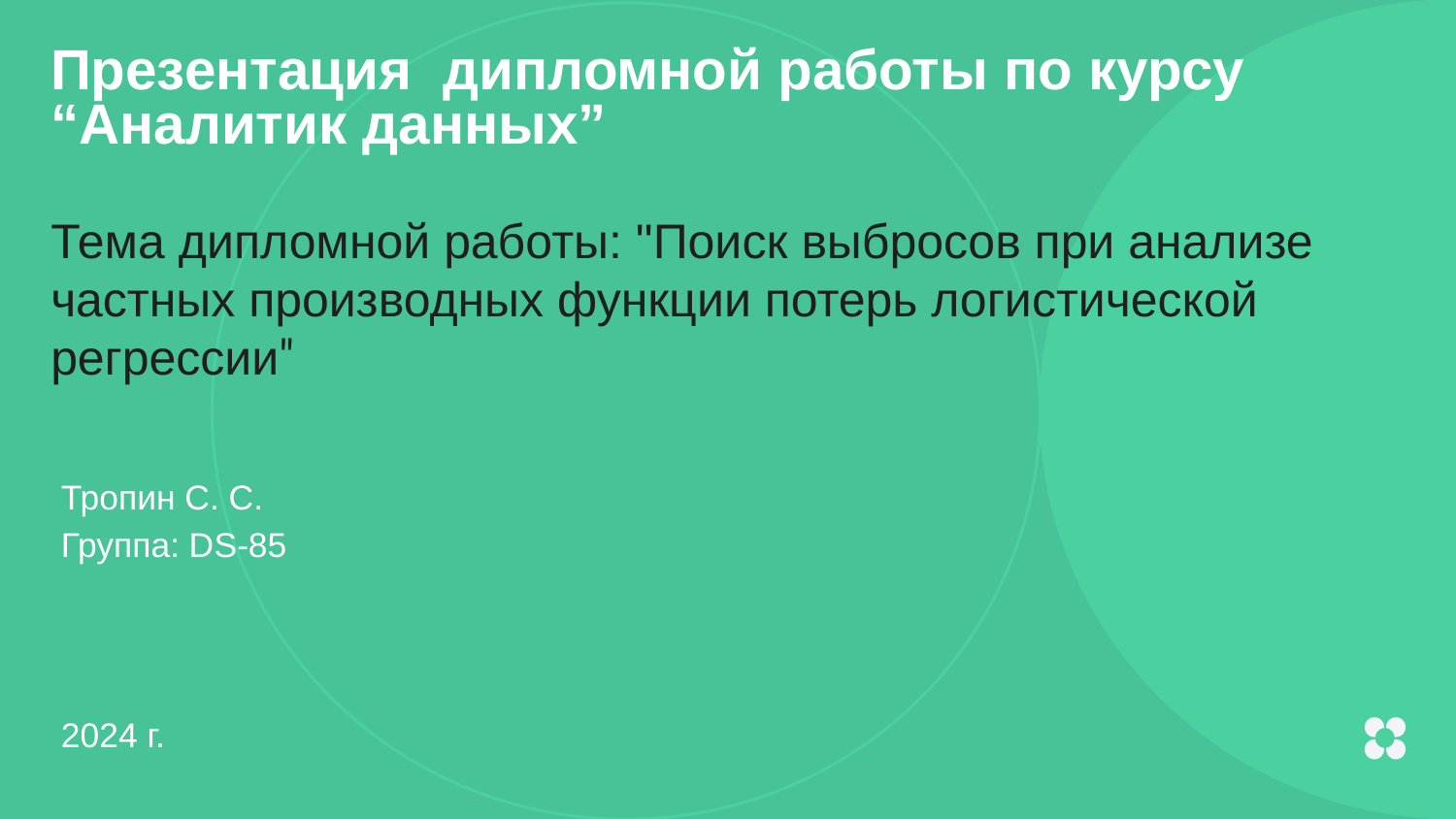

Презентация  дипломной работы по курсу “Аналитик данных”

Тема дипломной работы: "Поиск выбросов при анализе частных производных функции потерь логистической регрессии"

Тропин С. С.
Группа: DS-85

2024 г.